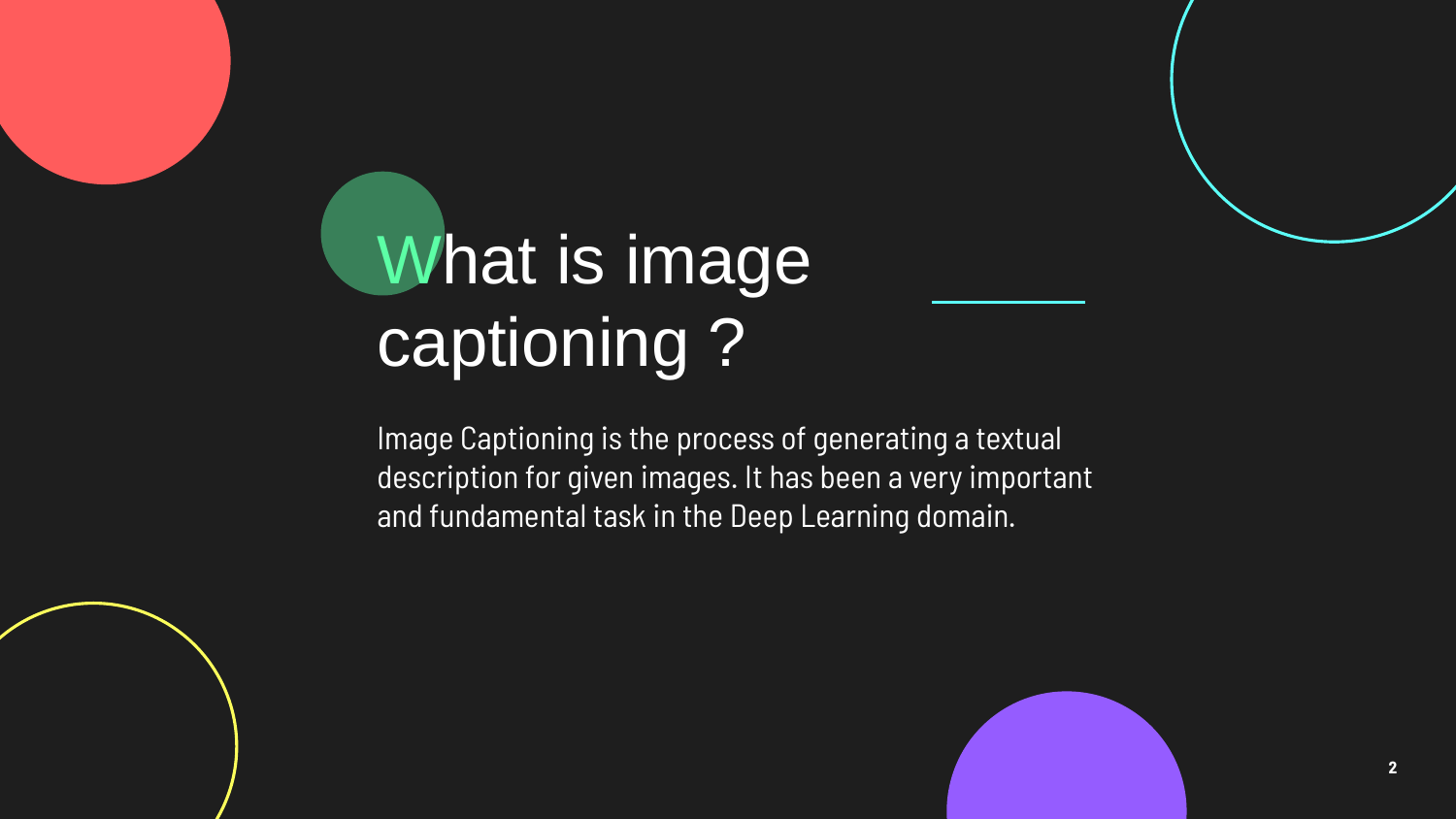

# What is image captioning ?
Image Captioning is the process of generating a textual description for given images. It has been a very important and fundamental task in the Deep Learning domain.

2